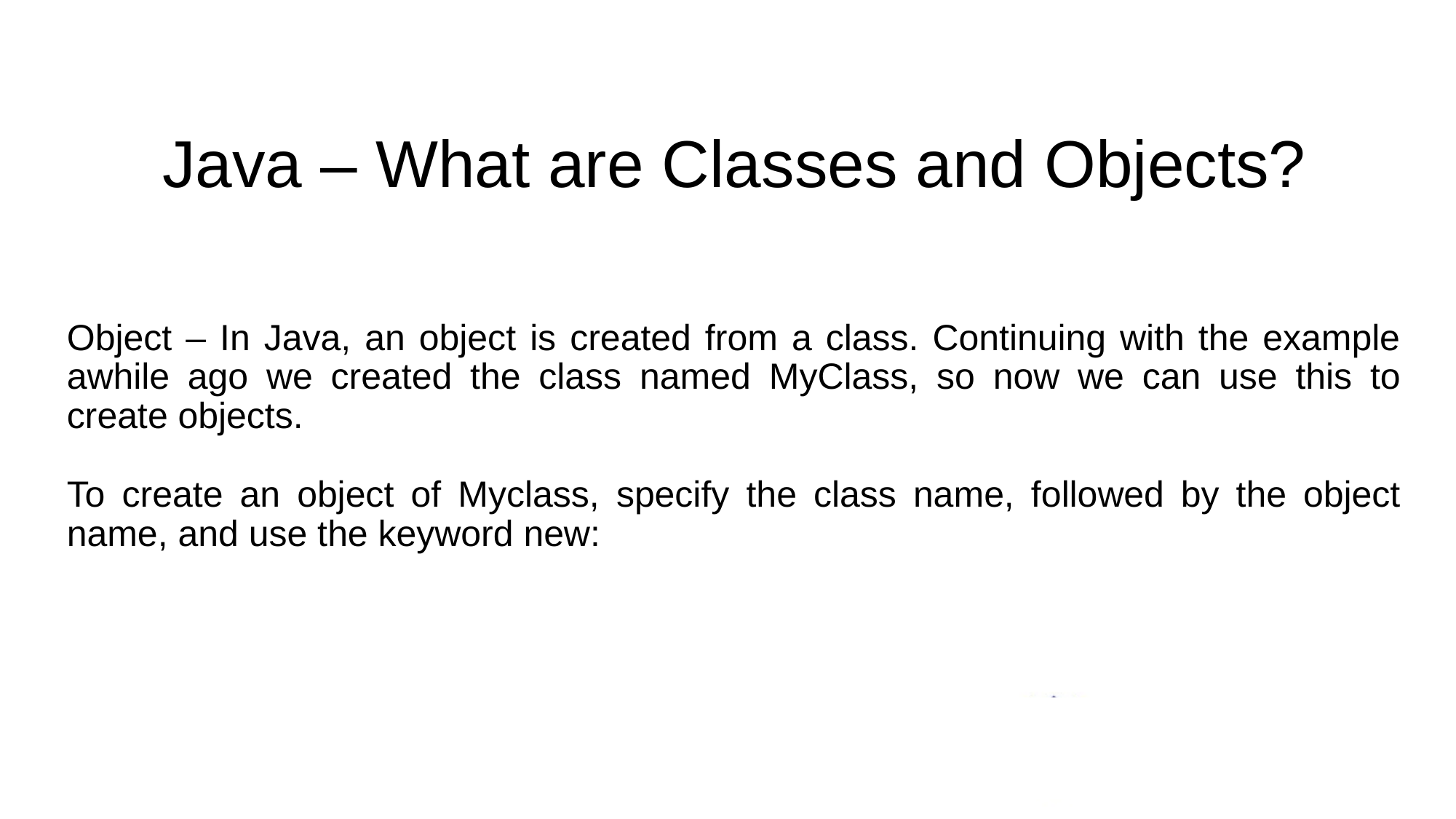

# Java – What are Classes and Objects?
Object – In Java, an object is created from a class. Continuing with the example awhile ago we created the class named MyClass, so now we can use this to create objects.

To create an object of Myclass, specify the class name, followed by the object name, and use the keyword new: